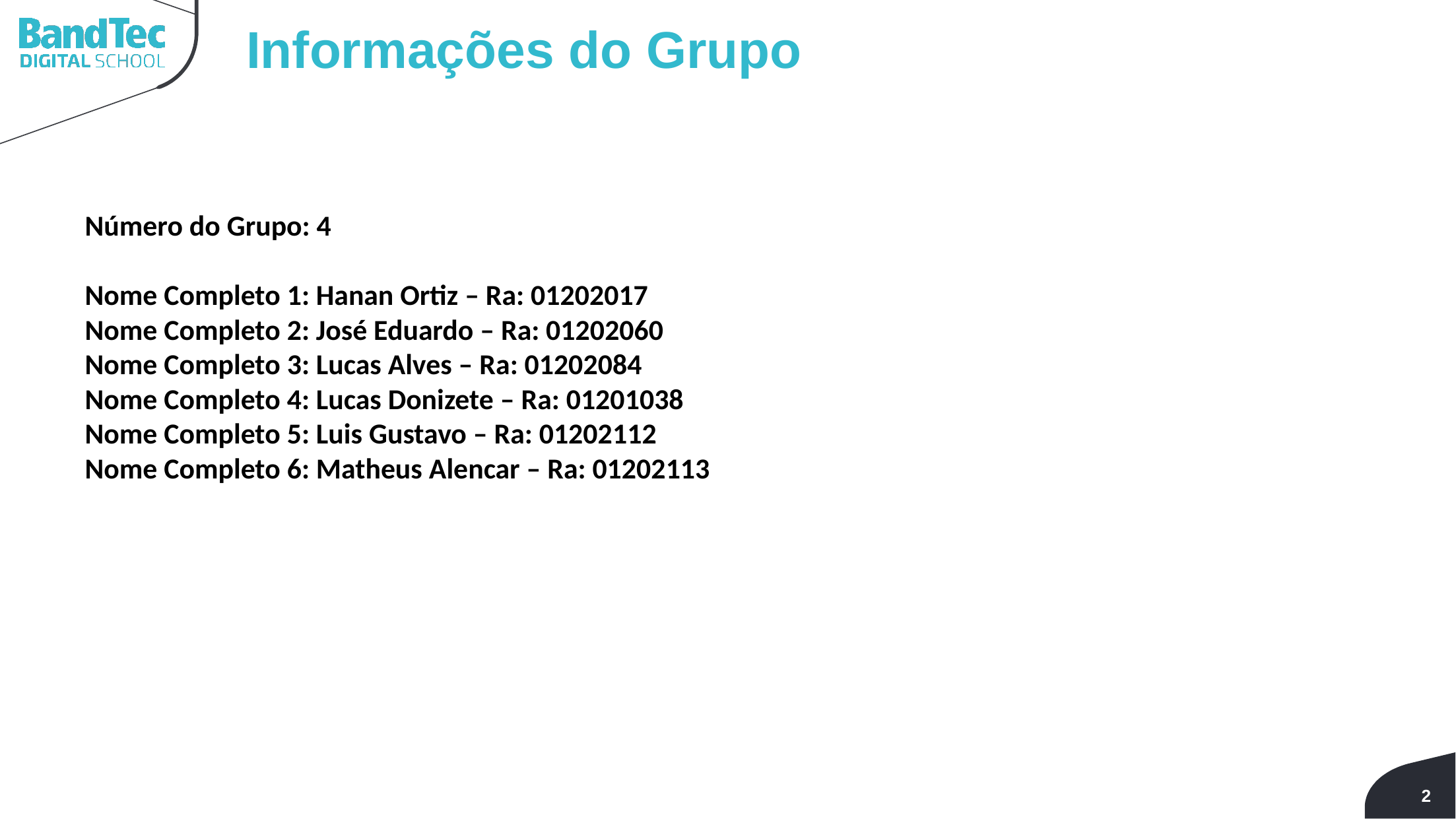

Informações do Grupo

Número do Grupo: 4

Nome Completo 1: Hanan Ortiz – Ra: 01202017
Nome Completo 2: José Eduardo – Ra: 01202060
Nome Completo 3: Lucas Alves – Ra: 01202084
Nome Completo 4: Lucas Donizete – Ra: 01201038
Nome Completo 5: Luis Gustavo – Ra: 01202112
Nome Completo 6: Matheus Alencar – Ra: 01202113

2